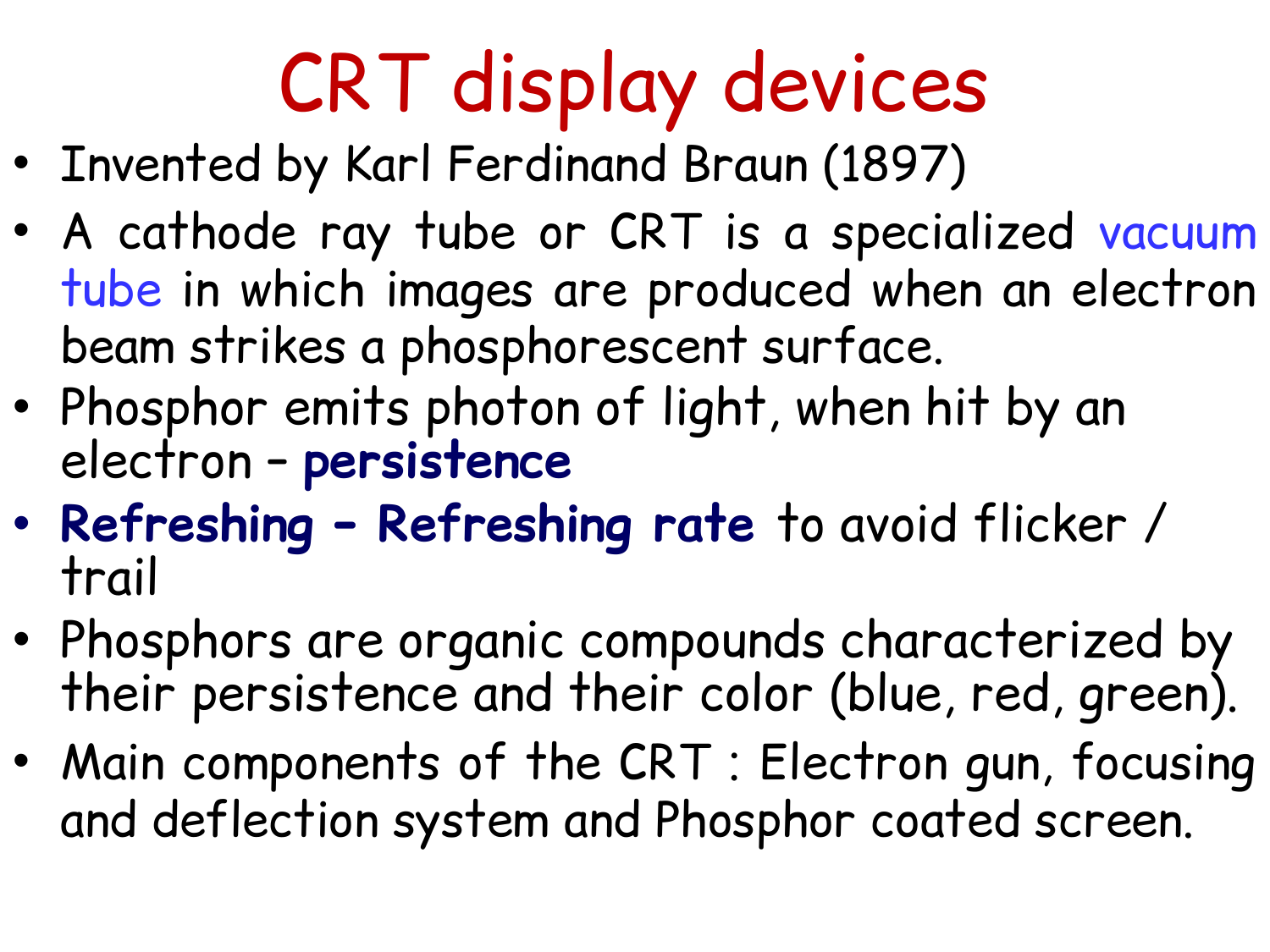

# CRT display devices
Invented by Karl Ferdinand Braun (1897)
A cathode ray tube or CRT is a specialized vacuum tube in which images are produced when an electron beam strikes a phosphorescent surface.
Phosphor emits photon of light, when hit by an electron – persistence
Refreshing – Refreshing rate to avoid flicker / trail
Phosphors are organic compounds characterized by their persistence and their color (blue, red, green).
Main components of the CRT : Electron gun, focusing and deflection system and Phosphor coated screen.